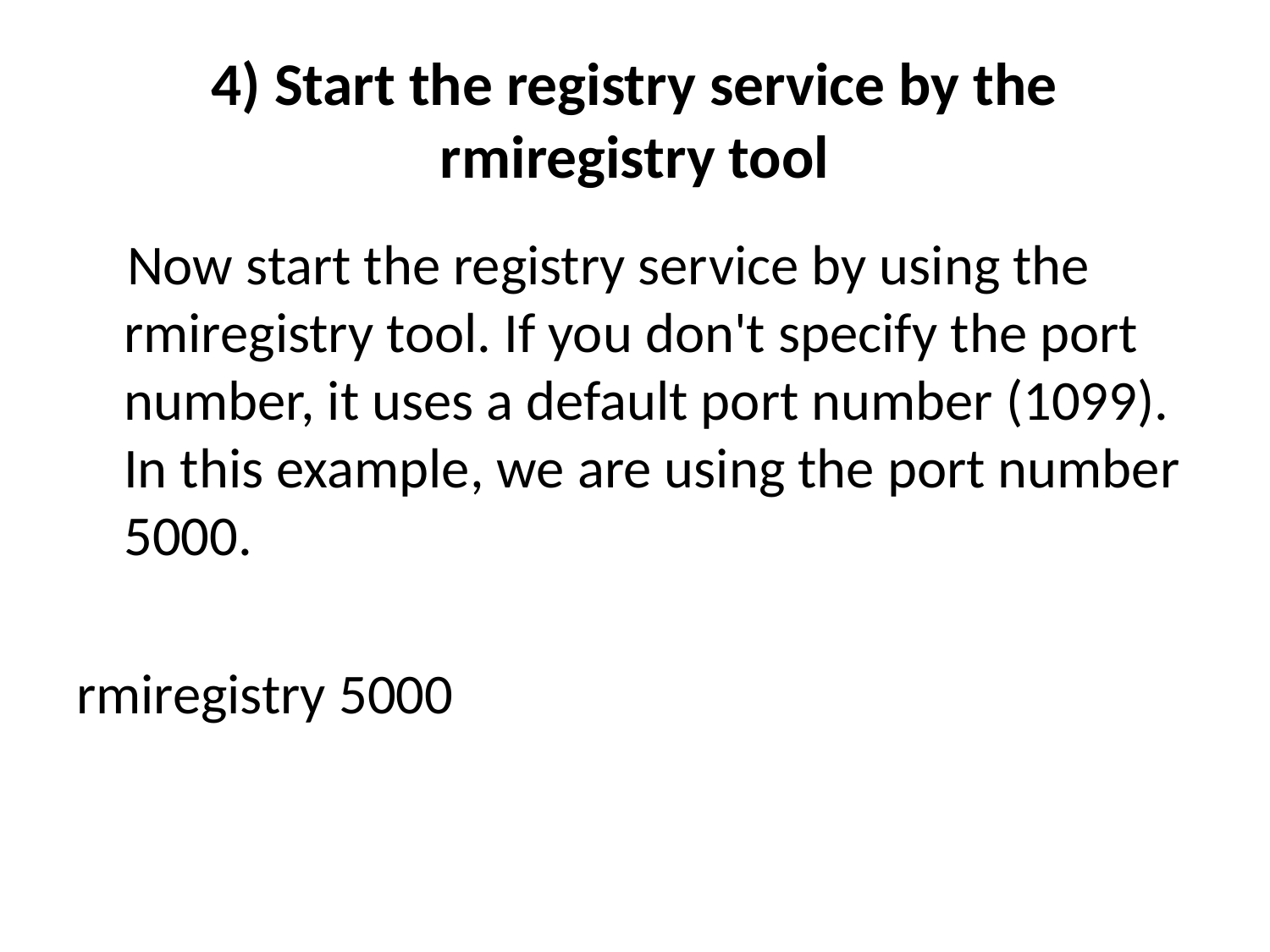

# 4) Start the registry service by the rmiregistry tool
    Now start the registry service by using the rmiregistry tool. If you don't specify the port number, it uses a default port number (1099). In this example, we are using the port number 5000.

rmiregistry 5000